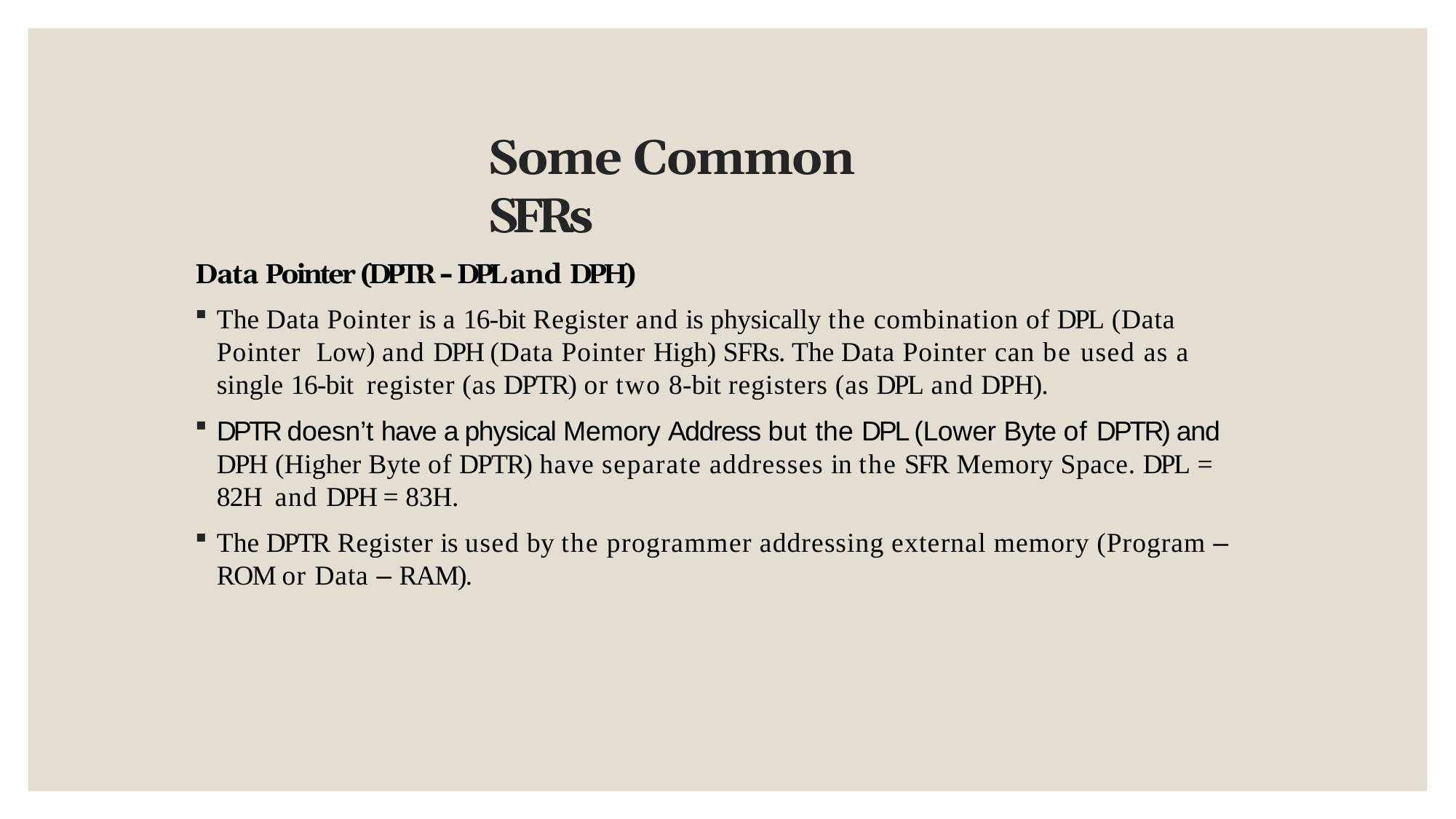

# Some Common SFRs
Data Pointer (DPTR – DPL and DPH)
The Data Pointer is a 16-bit Register and is physically the combination of DPL (Data Pointer  Low) and DPH (Data Pointer High) SFRs. The Data Pointer can be used as a single 16-bit  register (as DPTR) or two 8-bit registers (as DPL and DPH).
DPTR doesn’t have a physical Memory Address but the DPL (Lower Byte of DPTR) and  DPH (Higher Byte of DPTR) have separate addresses in the SFR Memory Space. DPL = 82H  and DPH = 83H.
The DPTR Register is used by the programmer addressing external memory (Program –
ROM or Data – RAM).